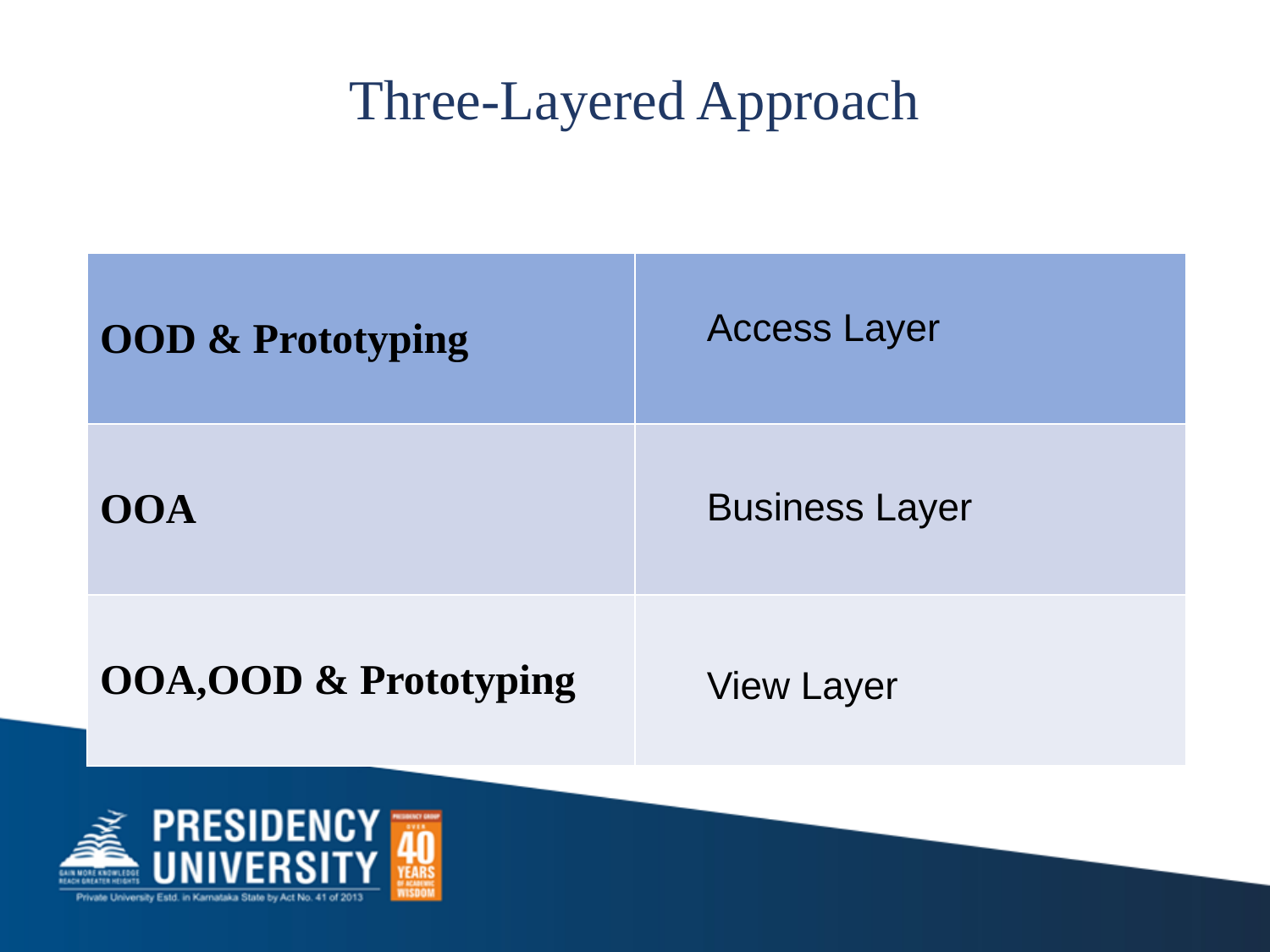

# Three-Layered Approach
| OOD & Prototyping |  |
| --- | --- |
| OOA |  |
| OOA,OOD & Prototyping |  |
Access Layer
Business Layer
View Layer